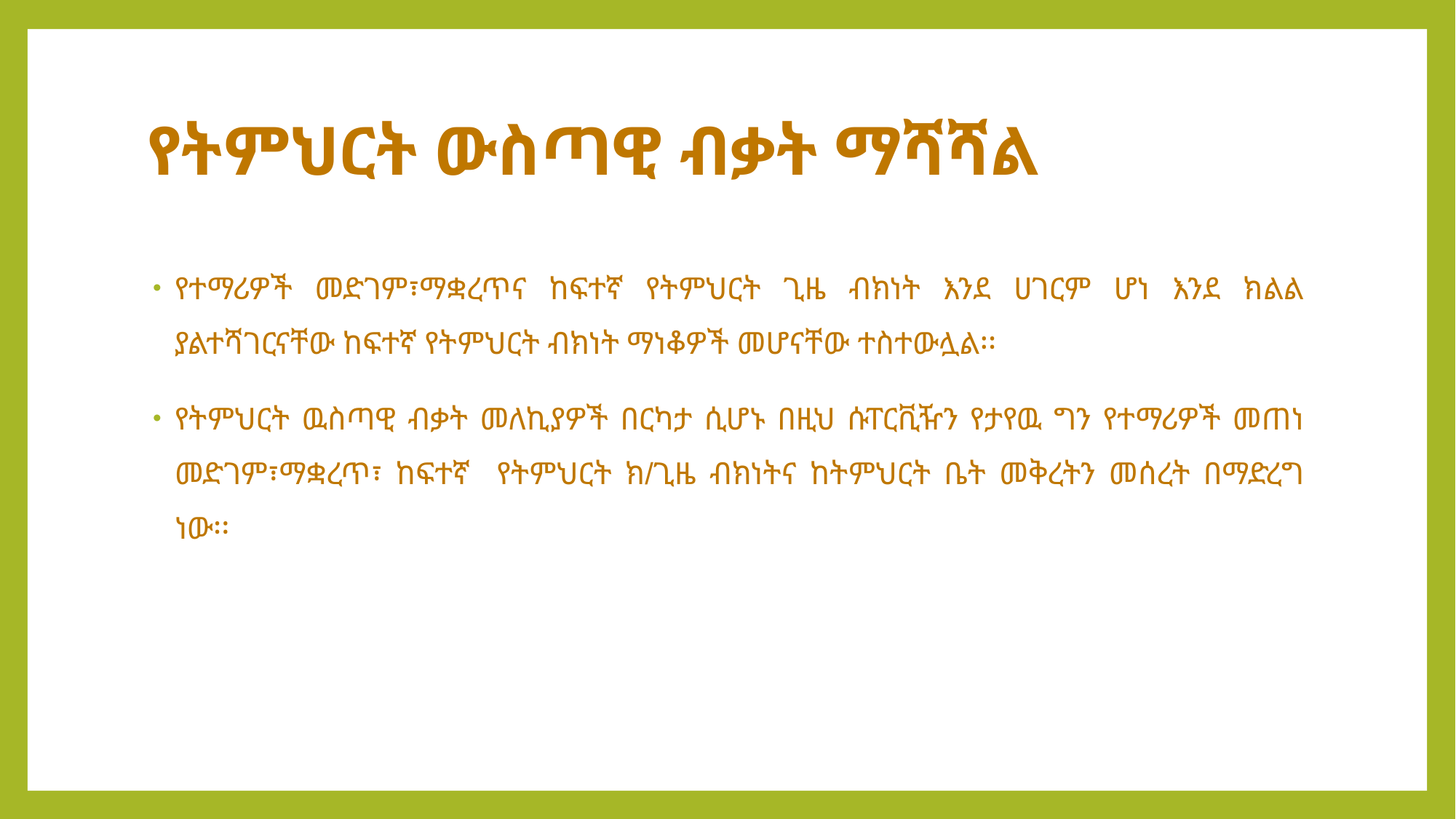

# የትምህርት ውስጣዊ ብቃት ማሻሻል
የተማሪዎች መድገም፣ማቋረጥና ከፍተኛ የትምህርት ጊዜ ብክነት እንደ ሀገርም ሆነ እንደ ክልል ያልተሻገርናቸው ከፍተኛ የትምህርት ብክነት ማነቆዎች መሆናቸው ተስተውሏል፡፡
የትምህርት ዉስጣዊ ብቃት መለኪያዎች በርካታ ሲሆኑ በዚህ ሱፐርቪዥን የታየዉ ግን የተማሪዎች መጠነ መድገም፣ማቋረጥ፣ ከፍተኛ  የትምህርት ክ/ጊዜ ብክነትና ከትምህርት ቤት መቅረትን መሰረት በማድረግ ነው፡፡